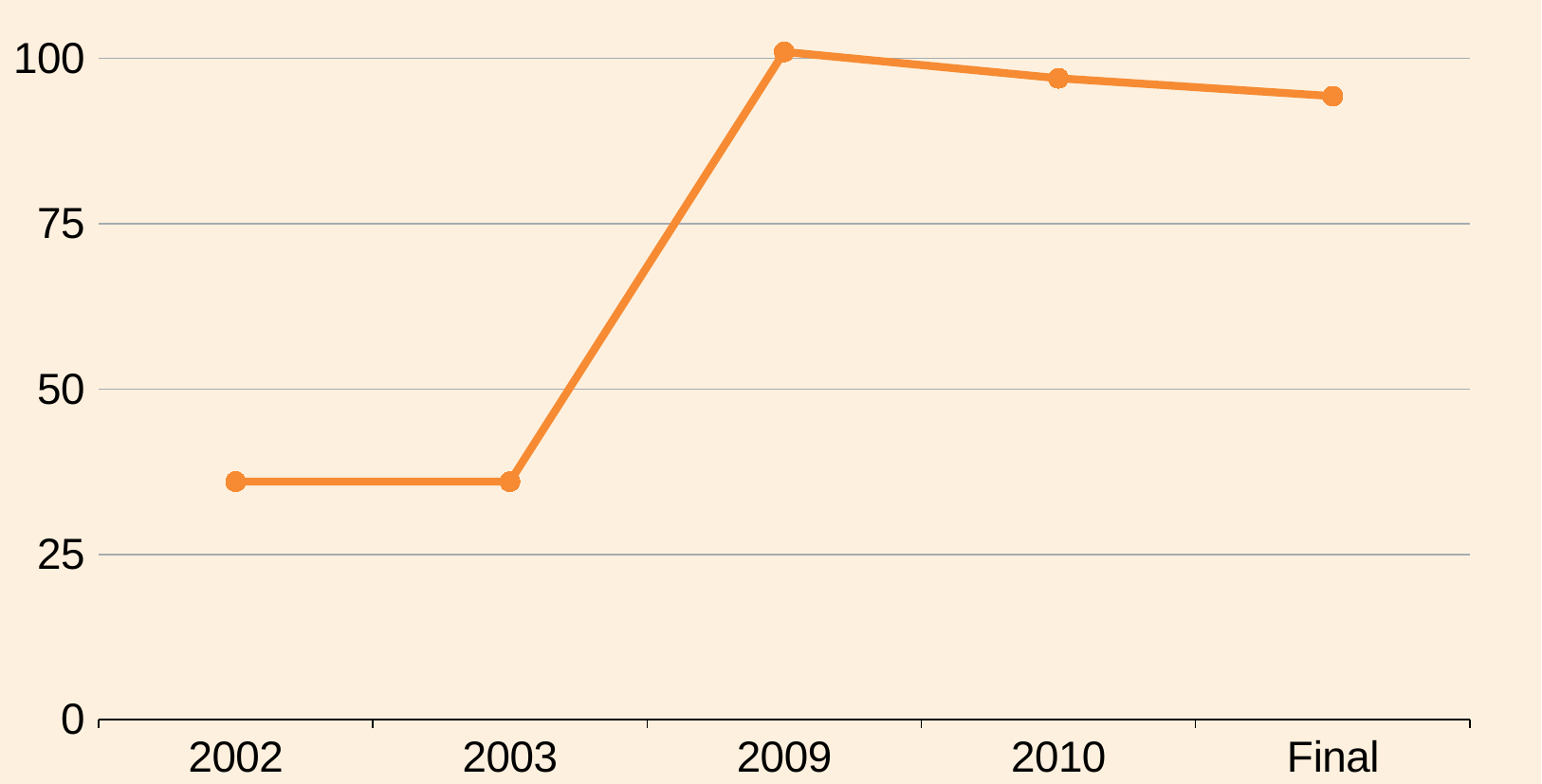

### Chart

| Category | Estimated cost |
|---|---|
| 2002 | 36.0 |
| 2003 | 36.0 |
| 2009 | 101.0 |
| 2010 | 97.0 |
| Final | 94.3 |